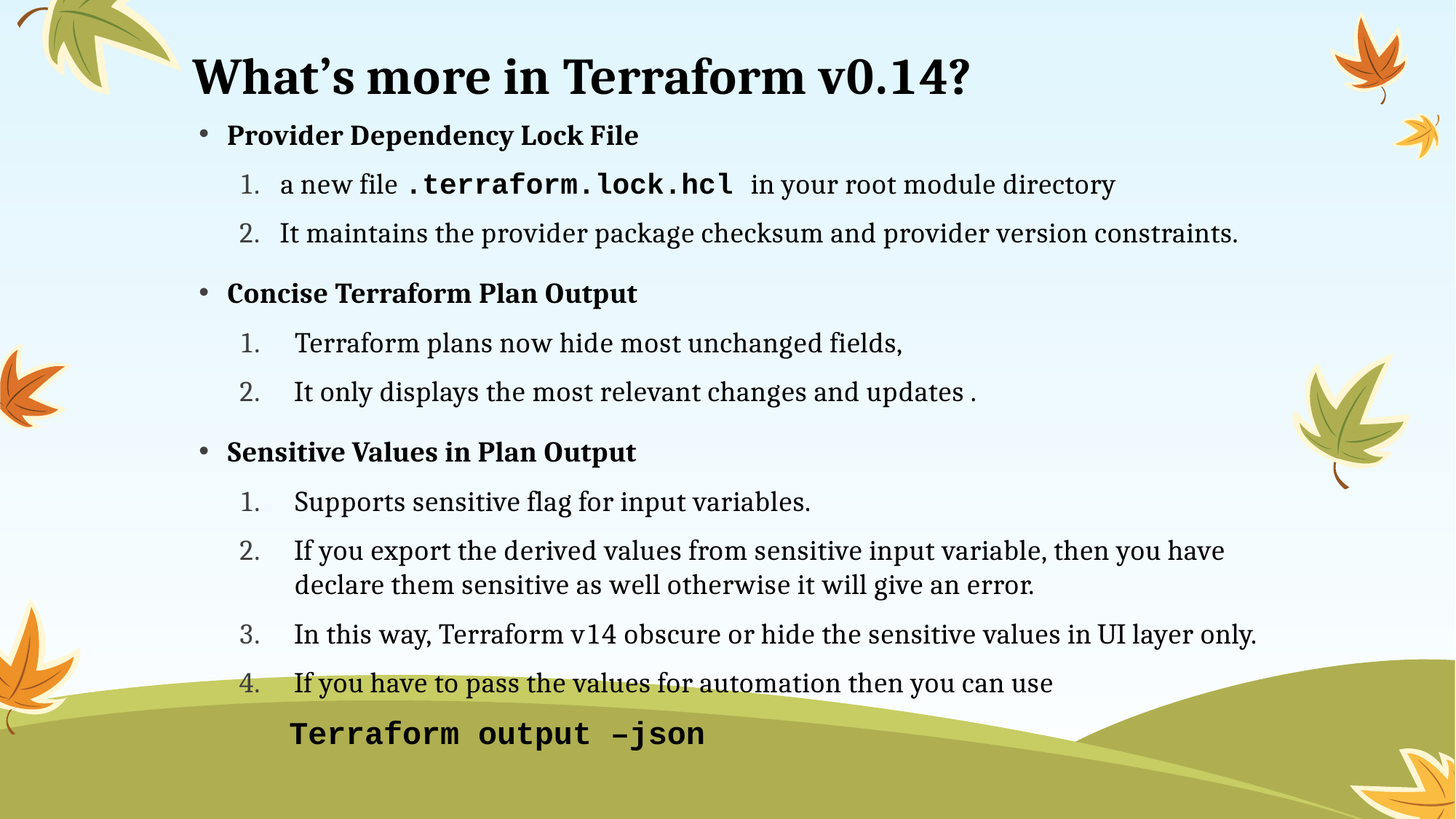

# What’s more in Terraform v0.14?
Provider Dependency Lock File
a new file .terraform.lock.hcl in your root module directory
It maintains the provider package checksum and provider version constraints.
Concise Terraform Plan Output
Terraform plans now hide most unchanged fields,
It only displays the most relevant changes and updates .
Sensitive Values in Plan Output
Supports sensitive flag for input variables.
If you export the derived values from sensitive input variable, then you have declare them sensitive as well otherwise it will give an error.
In this way, Terraform v14 obscure or hide the sensitive values in UI layer only.
If you have to pass the values for automation then you can use
        Terraform output –json